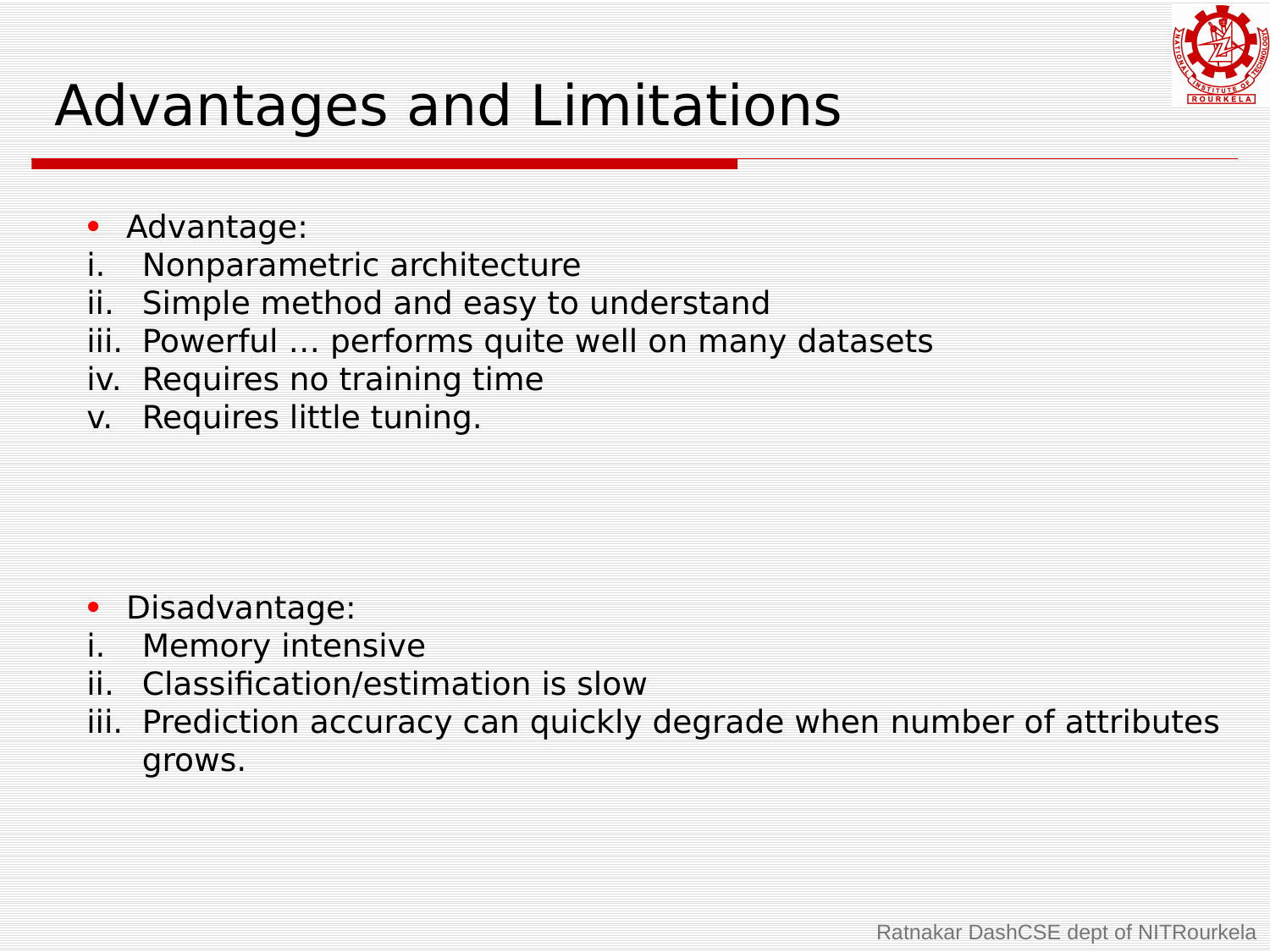

Advantages and Limitations
Advantage:
Nonparametric architecture
Simple method and easy to understand
Powerful … performs quite well on many datasets
Requires no training time
Requires little tuning.

Disadvantage:
Memory intensive
Classification/estimation is slow
Prediction accuracy can quickly degrade when number of attributes grows.